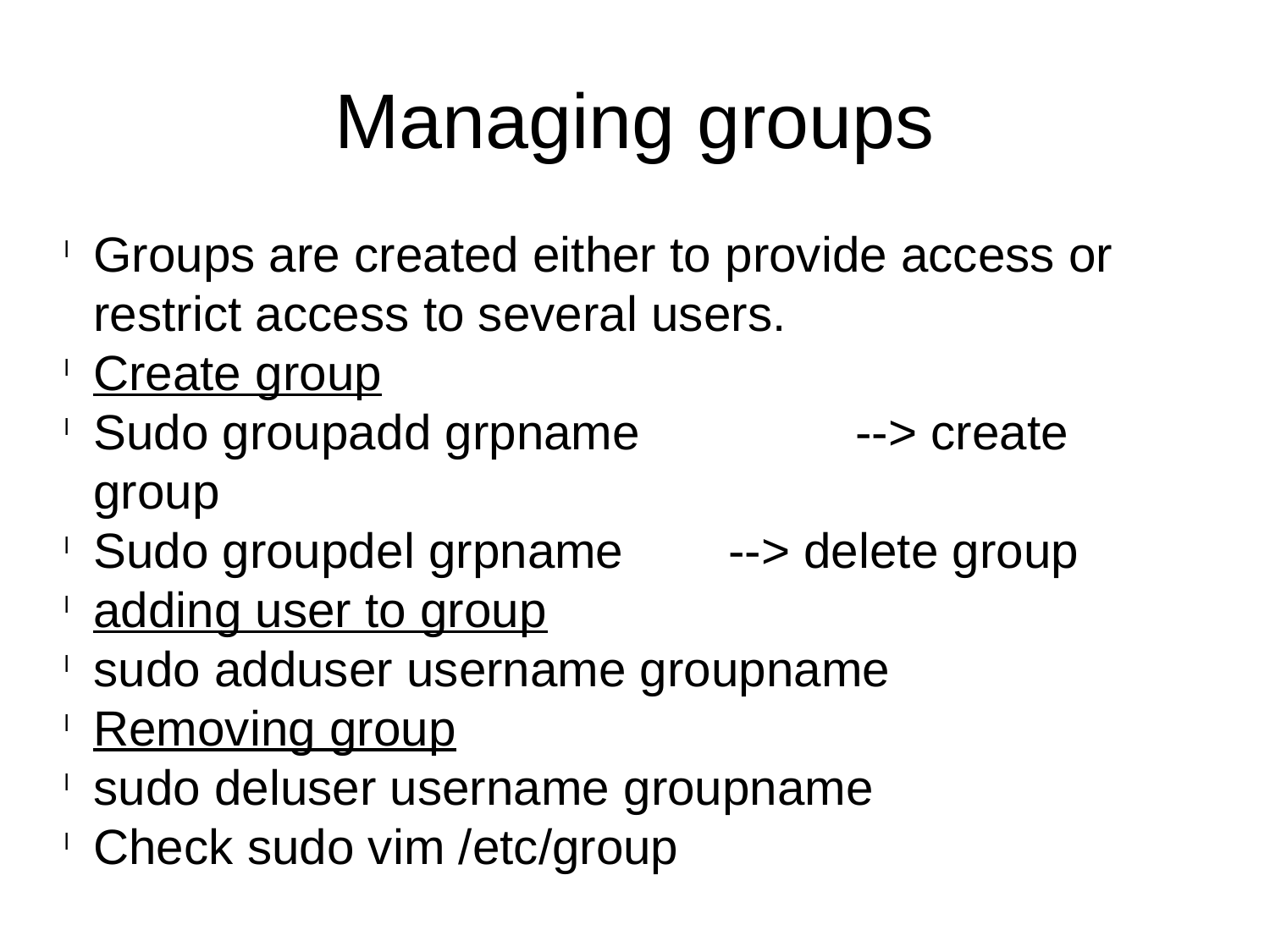

Managing groups
Groups are created either to provide access or restrict access to several users.
Create group
Sudo groupadd grpname		--> create group
Sudo groupdel grpname	--> delete group
adding user to group
sudo adduser username groupname
Removing group
sudo deluser username groupname
Check sudo vim /etc/group